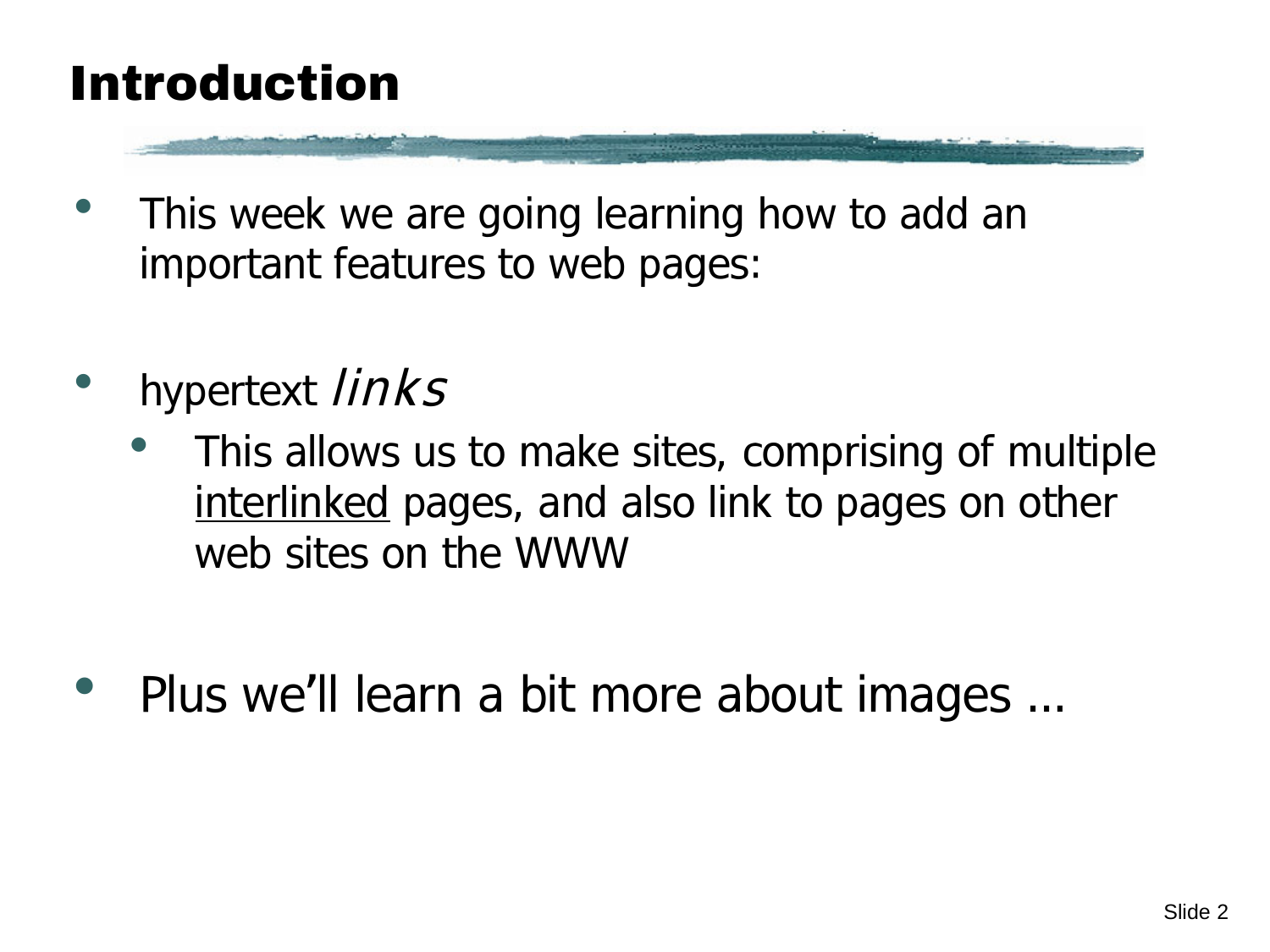

# Introduction
This week we are going learning how to add an important features to web pages:

hypertext links
This allows us to make sites, comprising of multiple interlinked pages, and also link to pages on other web sites on the WWW

Plus we’ll learn a bit more about images …

Slide 2